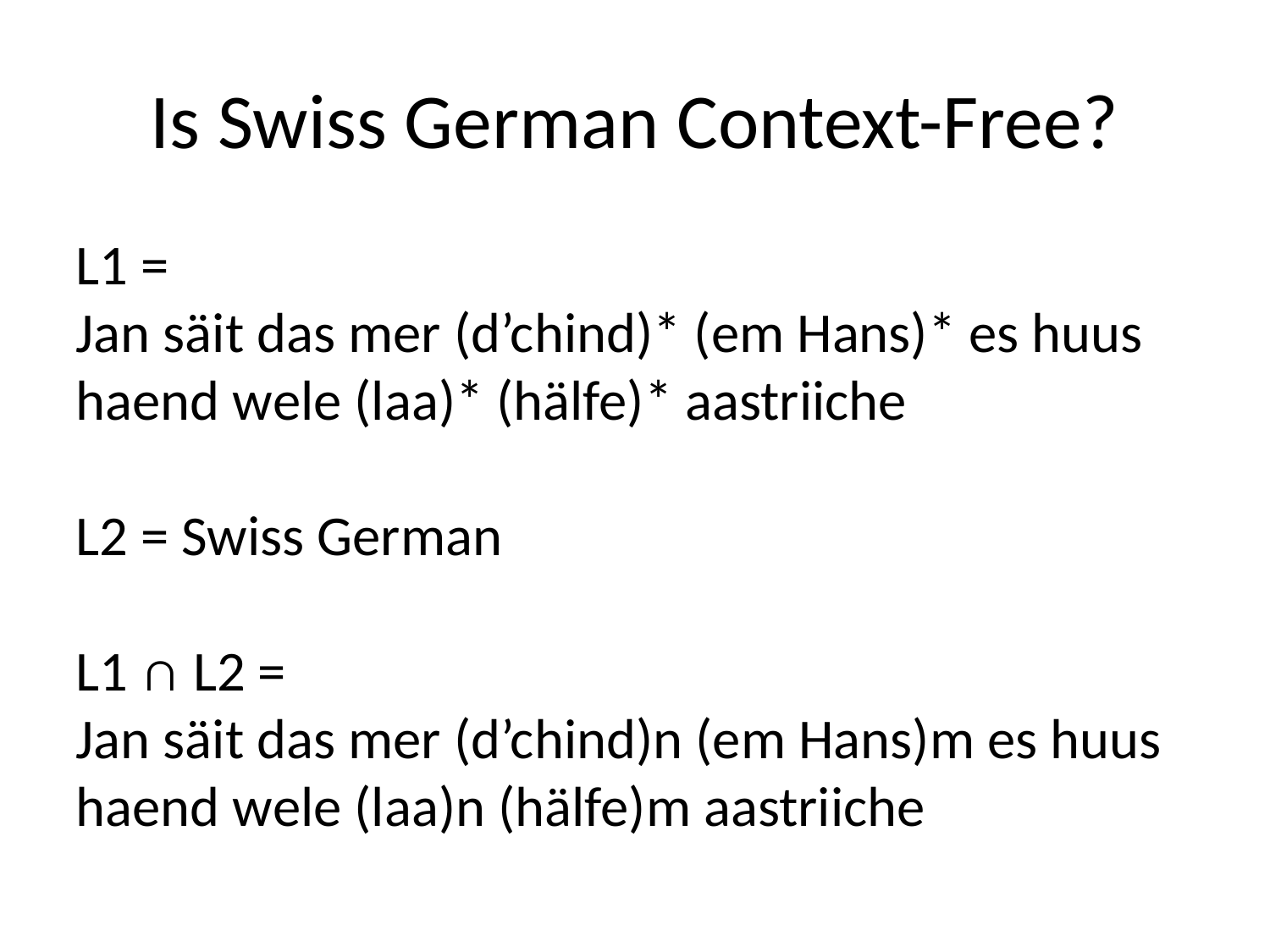

Is Swiss German Context-Free?
L1 =
Jan säit das mer (d’chind)* (em Hans)* es huus haend wele (laa)* (hälfe)* aastriiche

L2 = Swiss German

L1 ∩ L2 =
Jan säit das mer (d’chind)n (em Hans)m es huus haend wele (laa)n (hälfe)m aastriiche